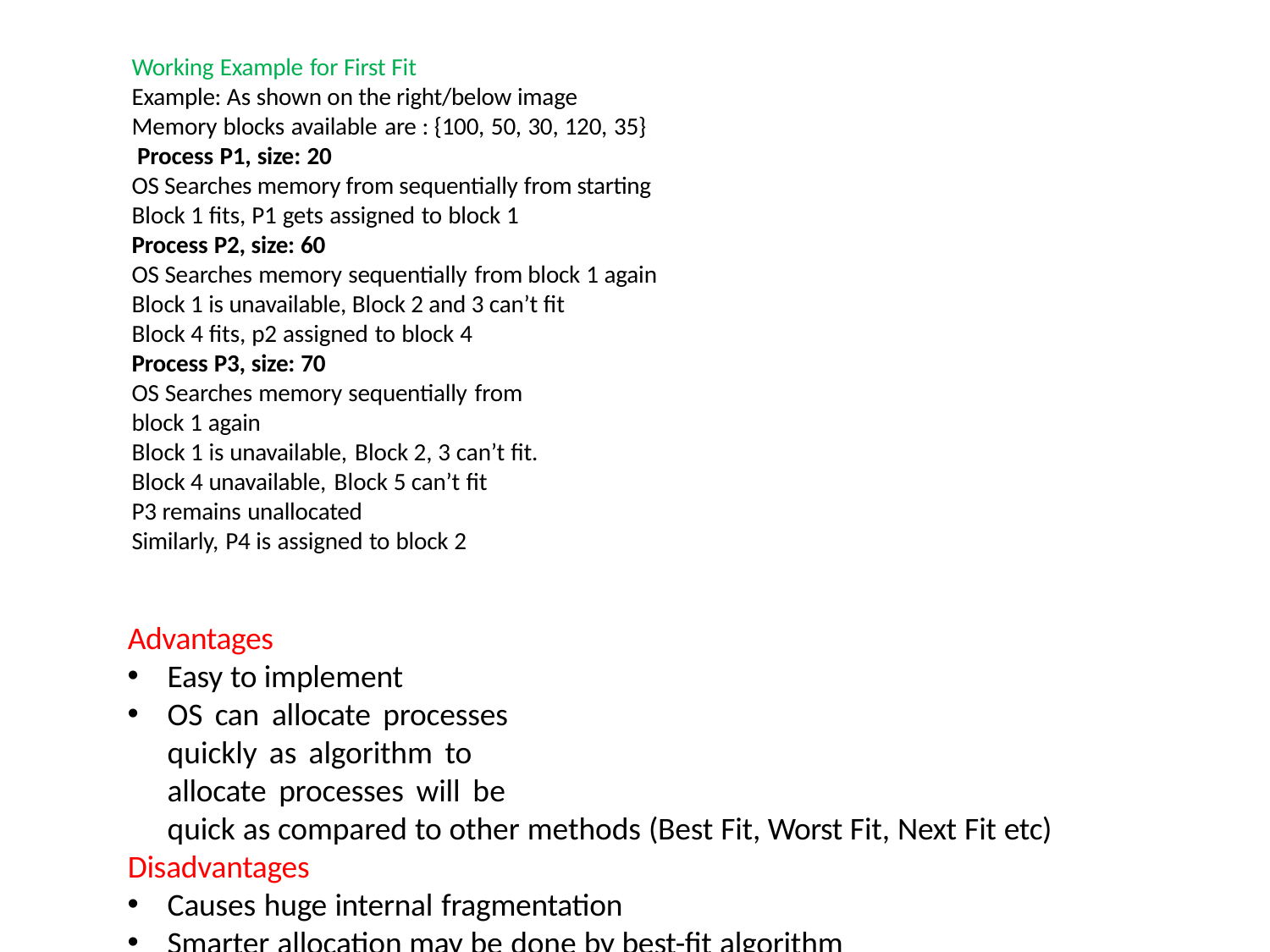

Working Example for First Fit
Example: As shown on the right/below image  Memory blocks available are : {100, 50, 30, 120, 35}  Process P1, size: 20
OS Searches memory from sequentially from starting  Block 1 fits, P1 gets assigned to block 1
Process P2, size: 60
OS Searches memory sequentially from block 1 again
Block 1 is unavailable, Block 2 and 3 can’t fit  Block 4 fits, p2 assigned to block 4
Process P3, size: 70
OS Searches memory sequentially from block 1 again
Block 1 is unavailable, Block 2, 3 can’t fit. Block 4 unavailable, Block 5 can’t fit
P3 remains unallocated
Similarly, P4 is assigned to block 2

Advantages
Easy to implement
OS can allocate processes quickly as algorithm to allocate processes will be
quick as compared to other methods (Best Fit, Worst Fit, Next Fit etc)  Disadvantages
Causes huge internal fragmentation
Smarter allocation may be done by best-fit algorithm
High chances of unallocated for some processes due to poor algorithm
More overhead as compared to next fit